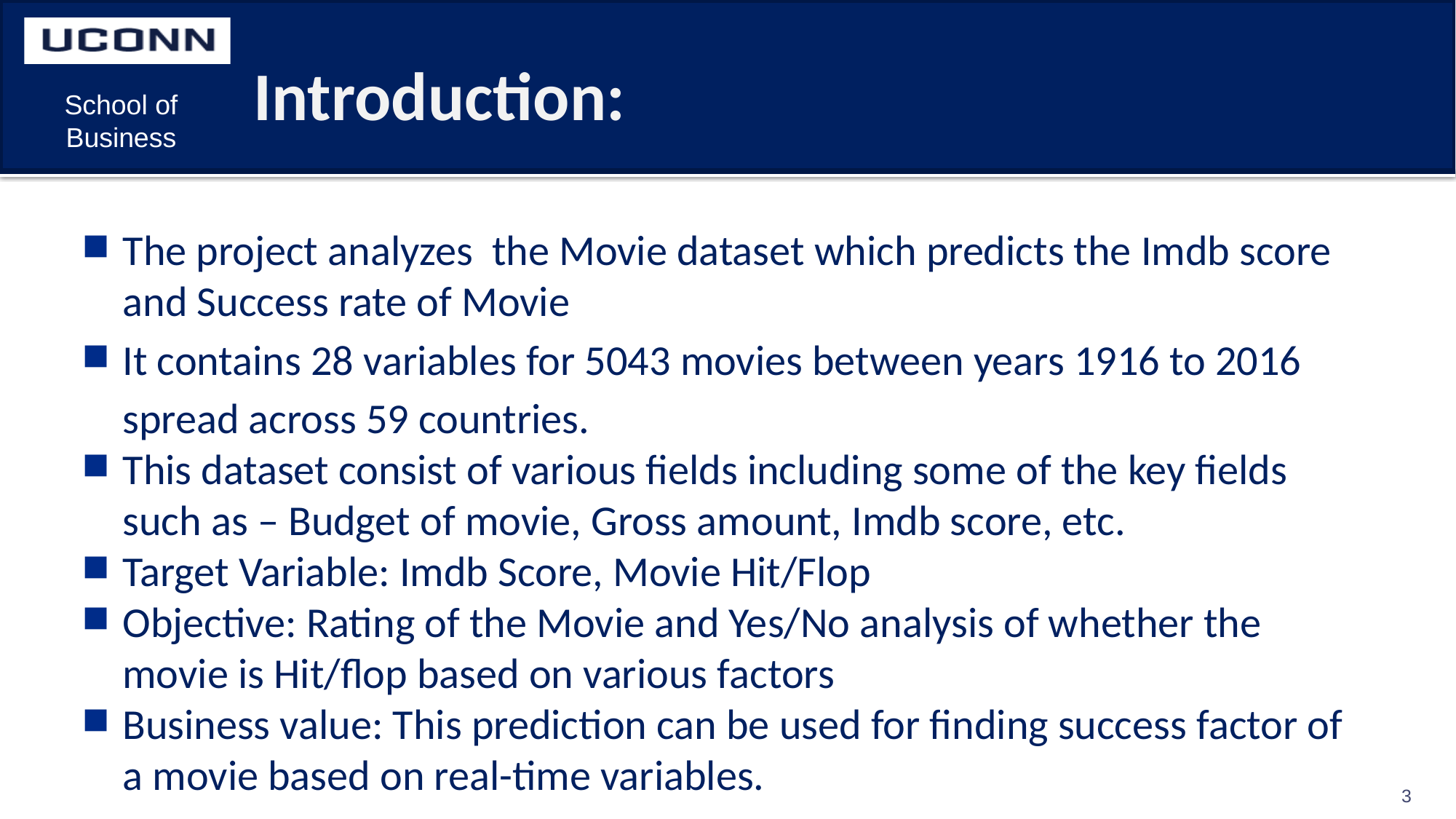

# Introduction:
The project analyzes  the Movie dataset which predicts the Imdb score and Success rate of Movie
It contains 28 variables for 5043 movies between years 1916 to 2016 spread across 59 countries.
This dataset consist of various fields including some of the key fields such as – Budget of movie, Gross amount, Imdb score, etc.
Target Variable: Imdb Score, Movie Hit/Flop
Objective: Rating of the Movie and Yes/No analysis of whether the movie is Hit/flop based on various factors
Business value: This prediction can be used for finding success factor of a movie based on real-time variables.

3